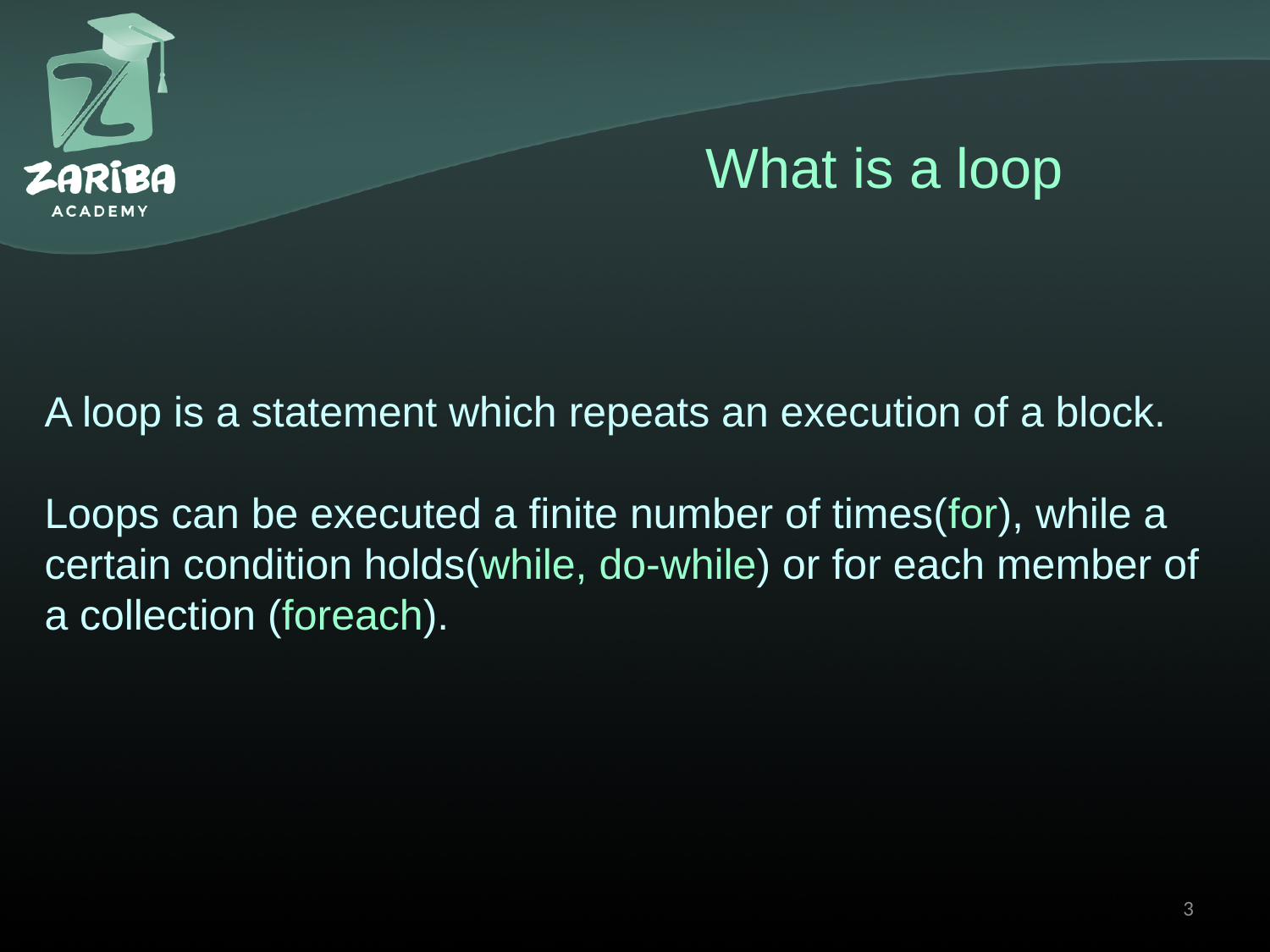

# What is a loop

A loop is a statement which repeats an execution of a block.

Loops can be executed a finite number of times(for), while a certain condition holds(while, do-while) or for each member of a collection (foreach).

3